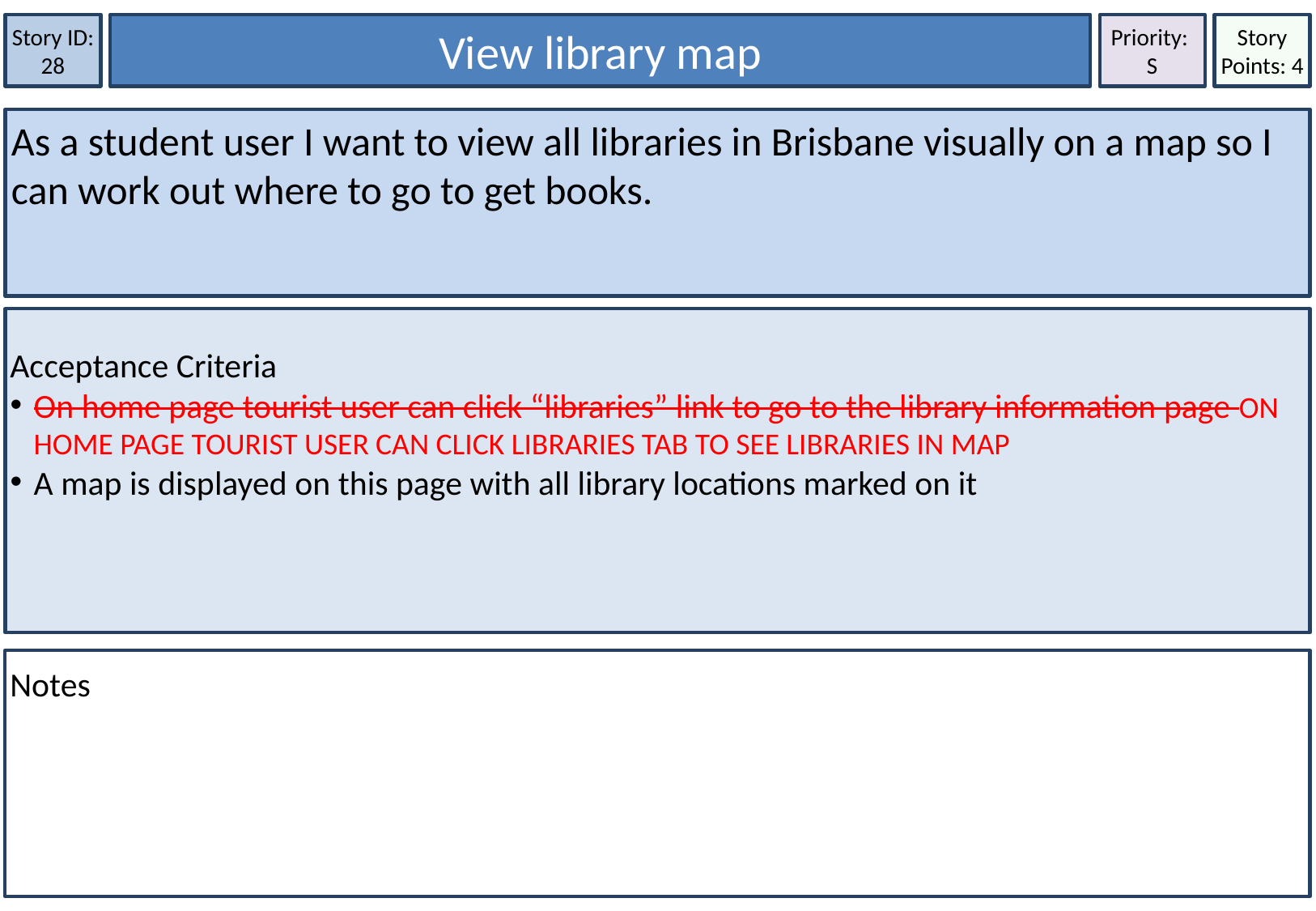

Story Points: 4

View library map
Story ID: 28
Priority:
S

As a student user I want to view all libraries in Brisbane visually on a map so I can work out where to go to get books.

Acceptance Criteria
On home page tourist user can click “libraries” link to go to the library information page ON HOME PAGE TOURIST USER CAN CLICK LIBRARIES TAB TO SEE LIBRARIES IN MAP
A map is displayed on this page with all library locations marked on it

Notes